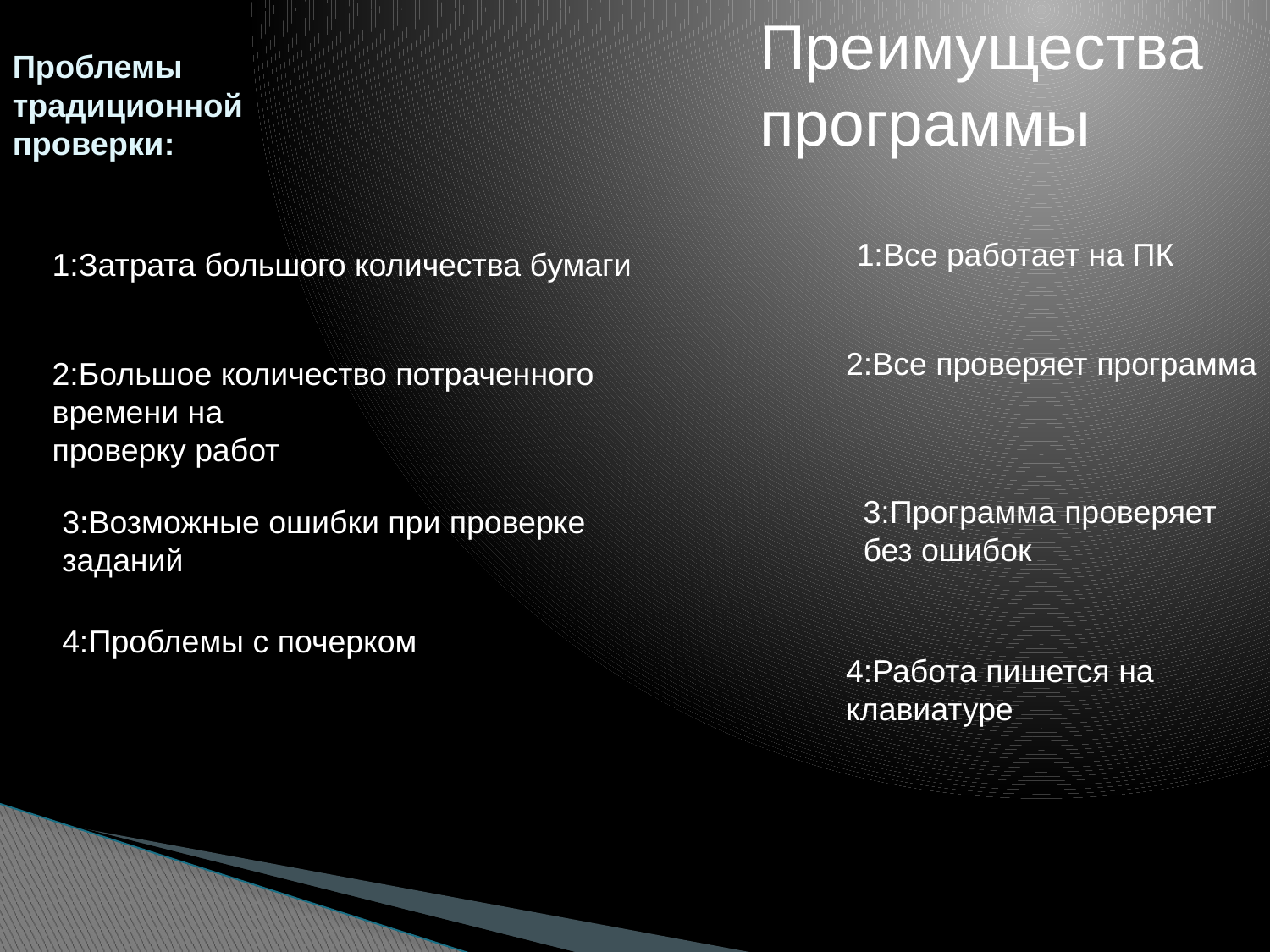

Преимущества
программы
# Проблемы традиционной проверки:
1:Все работает на ПК
1:Затрата большого количества бумаги
2:Все проверяет программа
2:Большое количество потраченного времени на
проверку работ
3:Программа проверяет
без ошибок
3:Возможные ошибки при проверке заданий
4:Проблемы с почерком
4:Работа пишется на клавиатуре